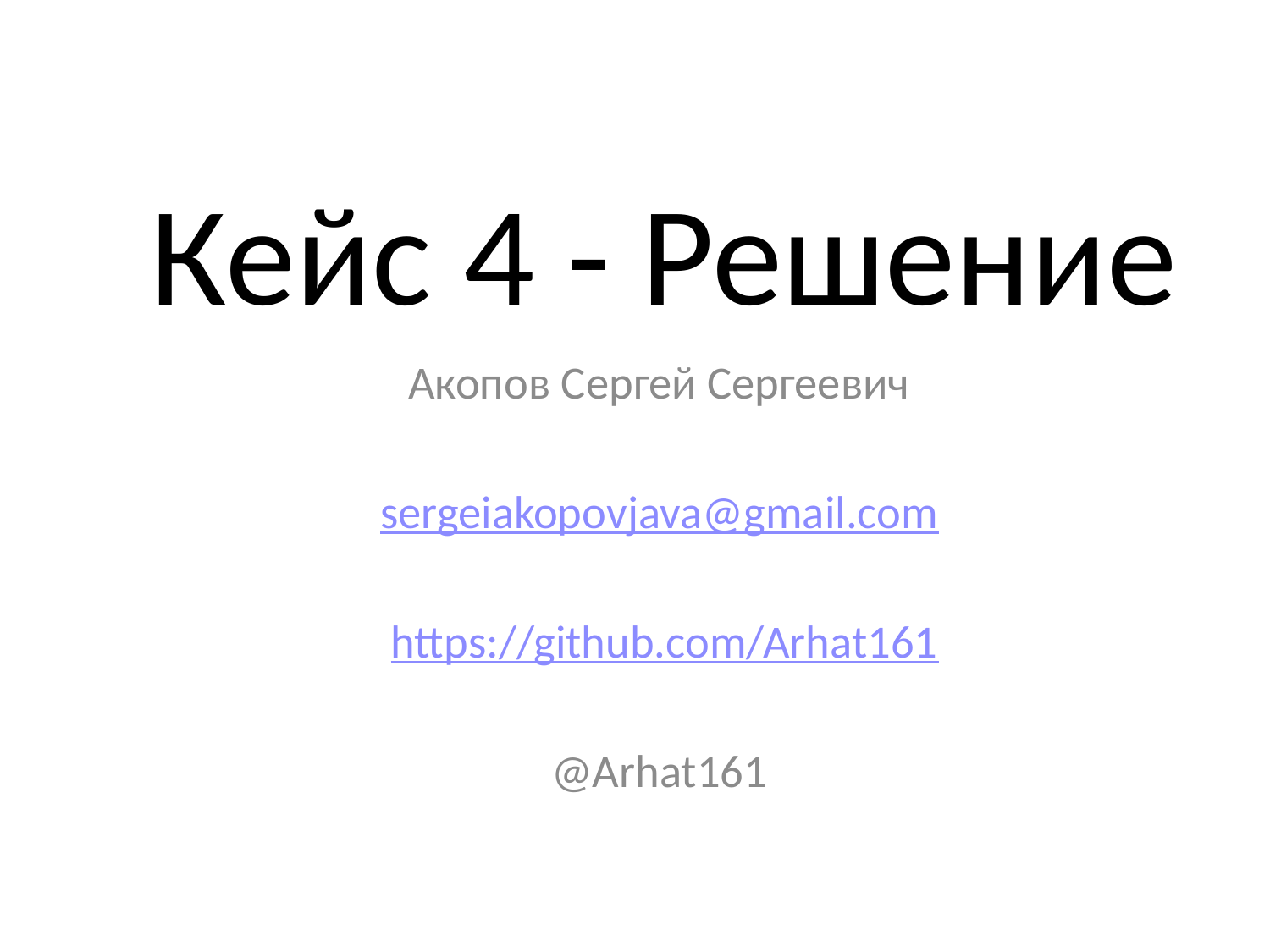

# Кейс 4 - Решение
Акопов Сергей Сергеевич

sergeiakopovjava@gmail.com

 https://github.com/Arhat161

@Arhat161